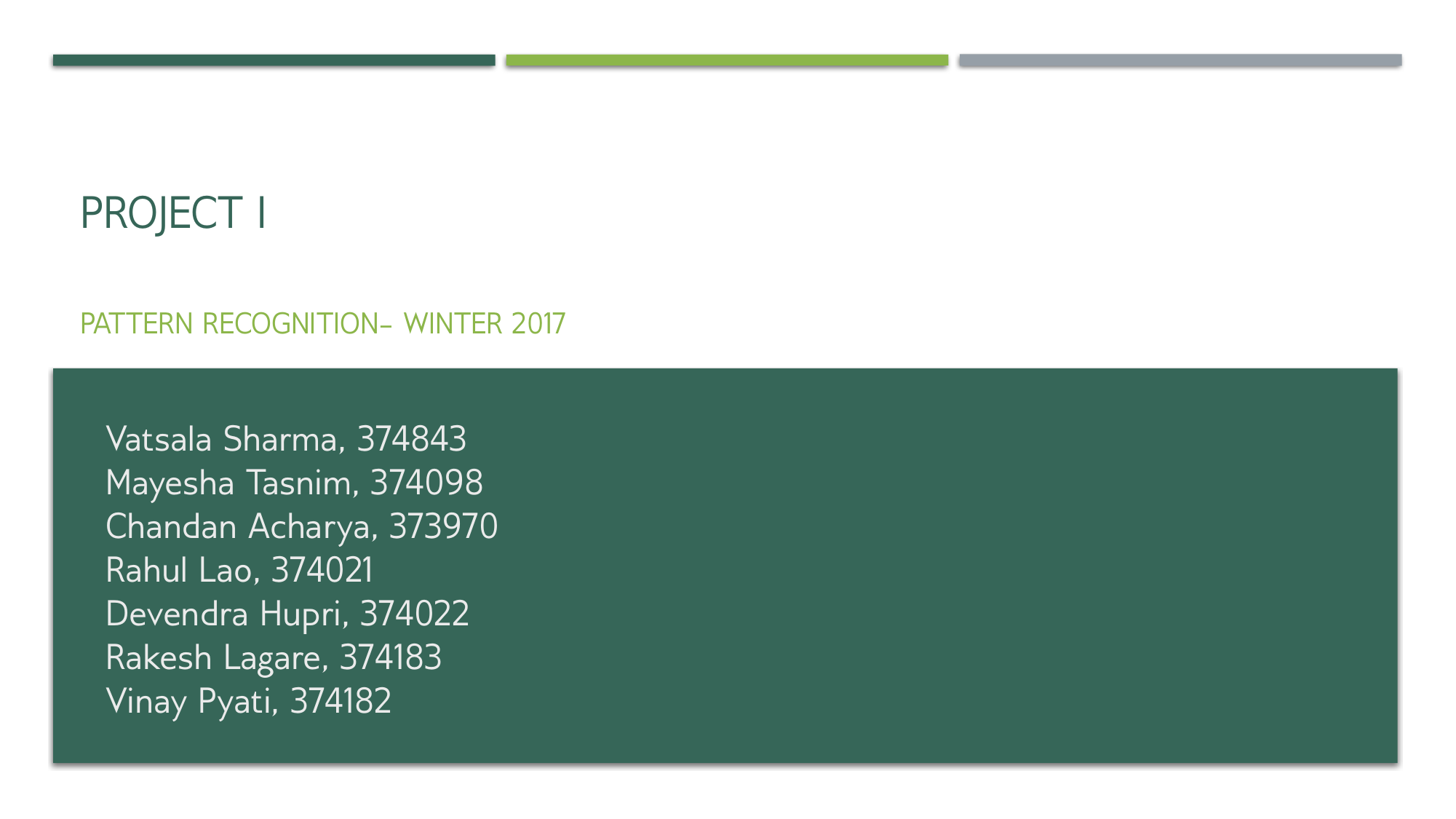

# project I
Pattern Recognition– winter 2017
Vatsala Sharma, 374843
Mayesha Tasnim, 374098
Chandan Acharya, 373970
Rahul Lao, 374021
Devendra Hupri, 374022
Rakesh Lagare, 374183
Vinay Pyati, 374182